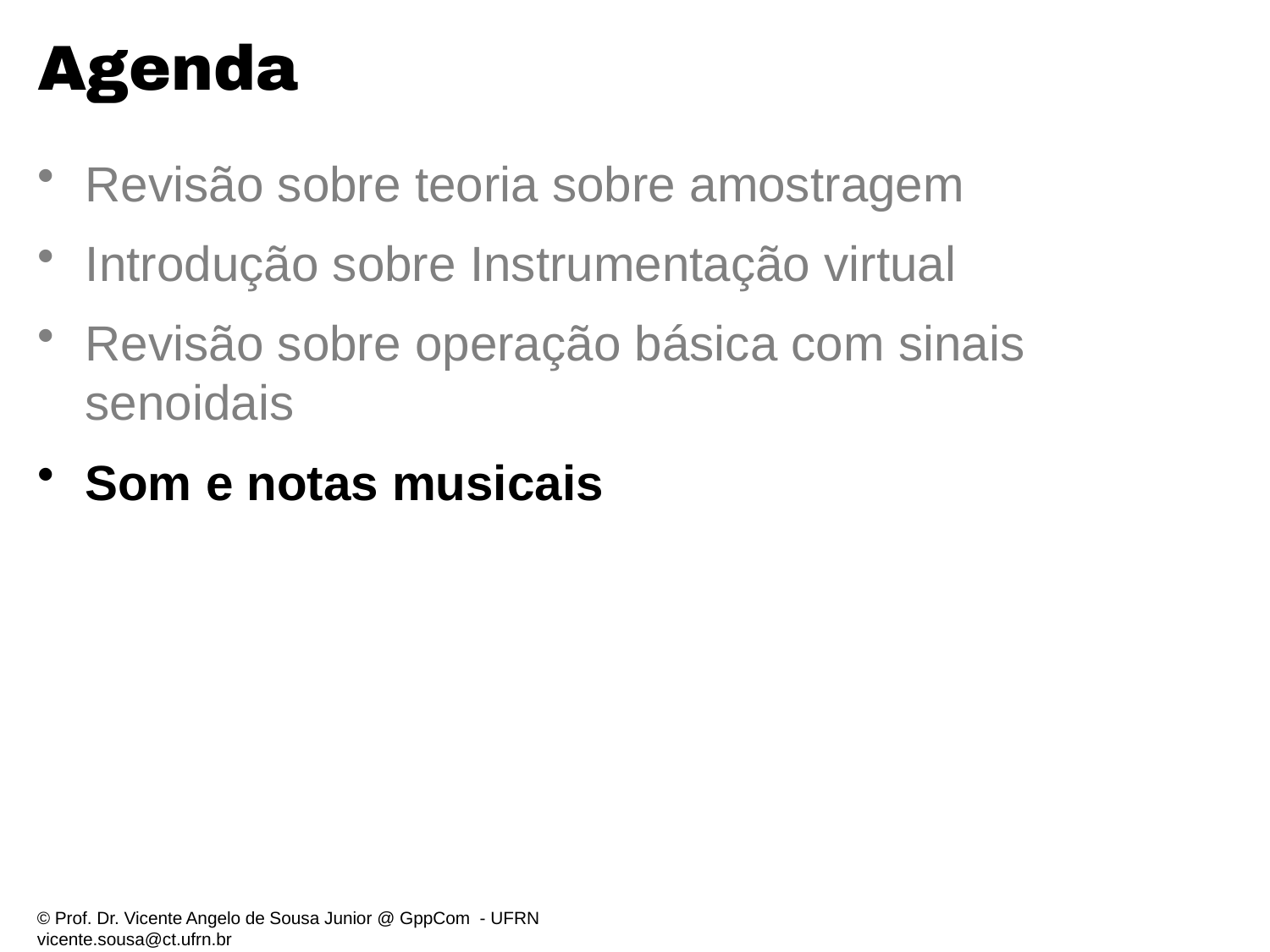

# Agenda
Revisão sobre teoria sobre amostragem
Introdução sobre Instrumentação virtual
Revisão sobre operação básica com sinais senoidais
Som e notas musicais